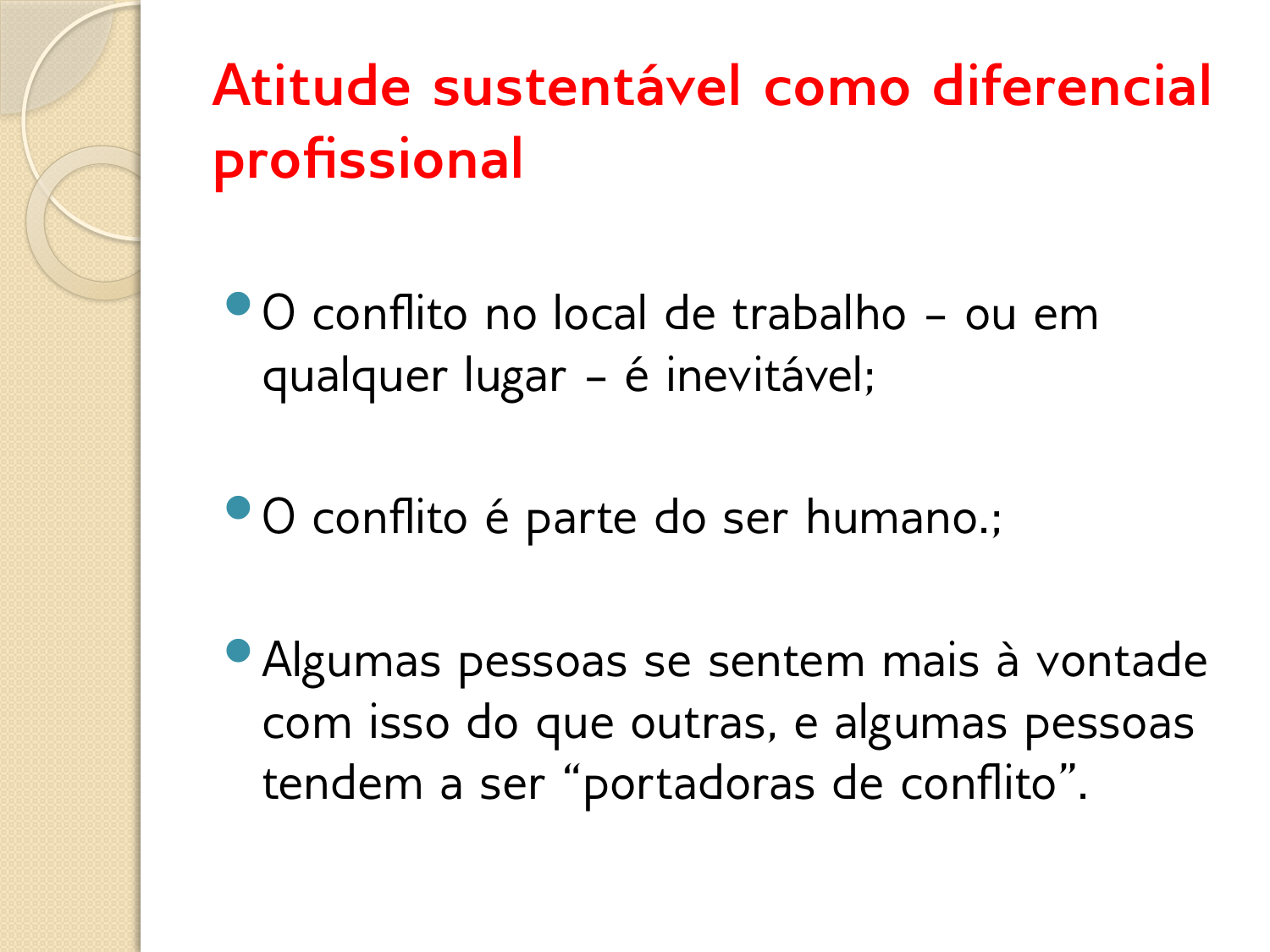

# Atitude sustentável como diferencial profissional

O conflito no local de trabalho – ou em qualquer lugar – é inevitável;

O conflito é parte do ser humano.;

Algumas pessoas se sentem mais à vontade com isso do que outras, e algumas pessoas tendem a ser “portadoras de conflito”.